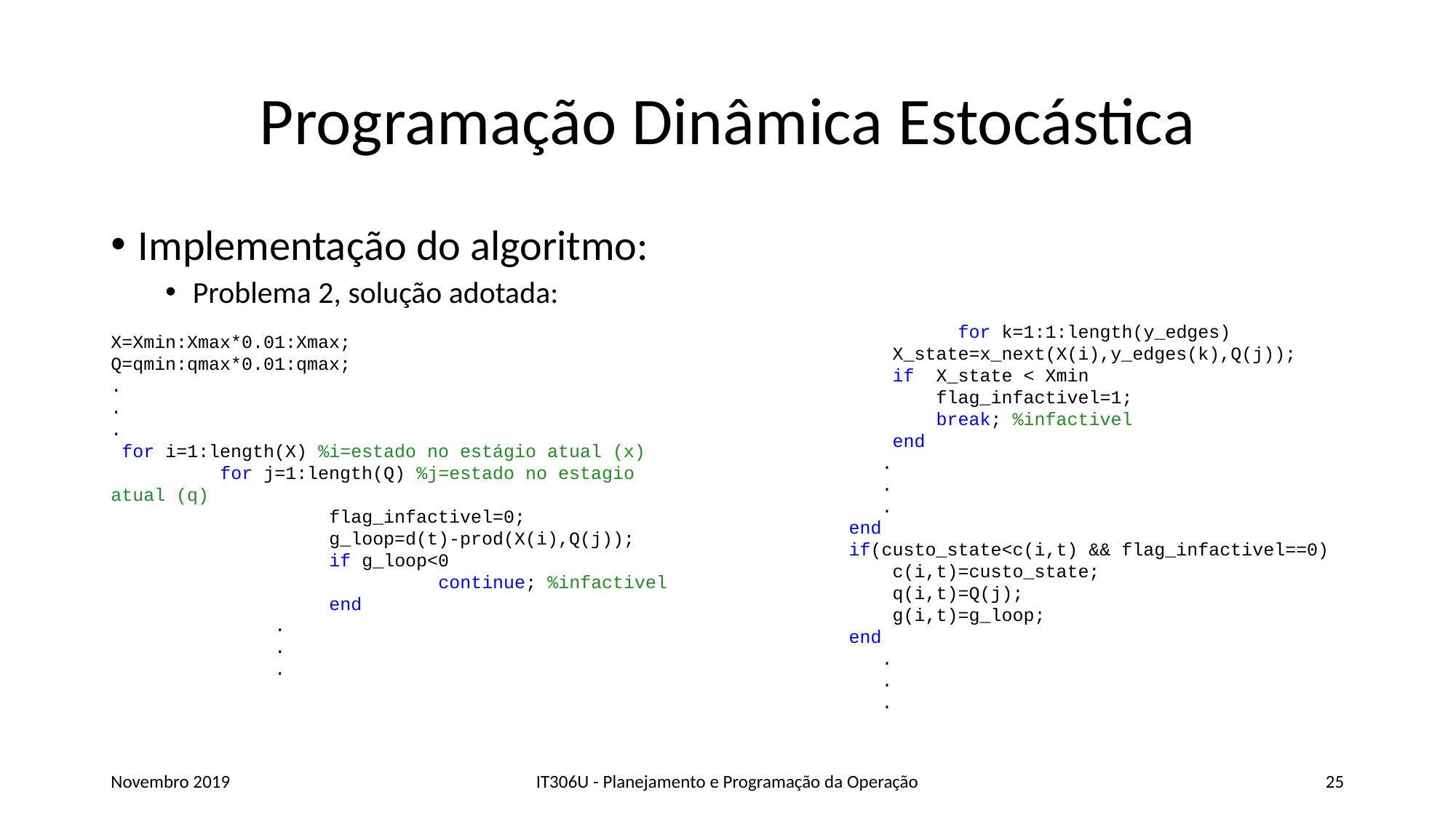

# Programação Dinâmica Estocástica
Implementação do algoritmo:
Problema 2, solução adotada:

 		  for k=1:1:length(y_edges)
                X_state=x_next(X(i),y_edges(k),Q(j));
                if  X_state < Xmin
                    flag_infactivel=1;
                    break; %infactivel
                end
.
.
.
            end
            if(custo_state<c(i,t) && flag_infactivel==0)
                c(i,t)=custo_state;
                q(i,t)=Q(j);
                g(i,t)=g_loop;
            end
.
.
.

X=Xmin:Xmax*0.01:Xmax;
Q=qmin:qmax*0.01:qmax;
.
.
.
 for i=1:length(X) %i=estado no estágio atual (x)
	for j=1:length(Q) %j=estado no estagio atual (q)
		flag_infactivel=0;
		g_loop=d(t)-prod(X(i),Q(j));
		if g_loop<0
			continue; %infactivel
		end
.
.
.
Novembro 2019
IT306U - Planejamento e Programação da Operação
25